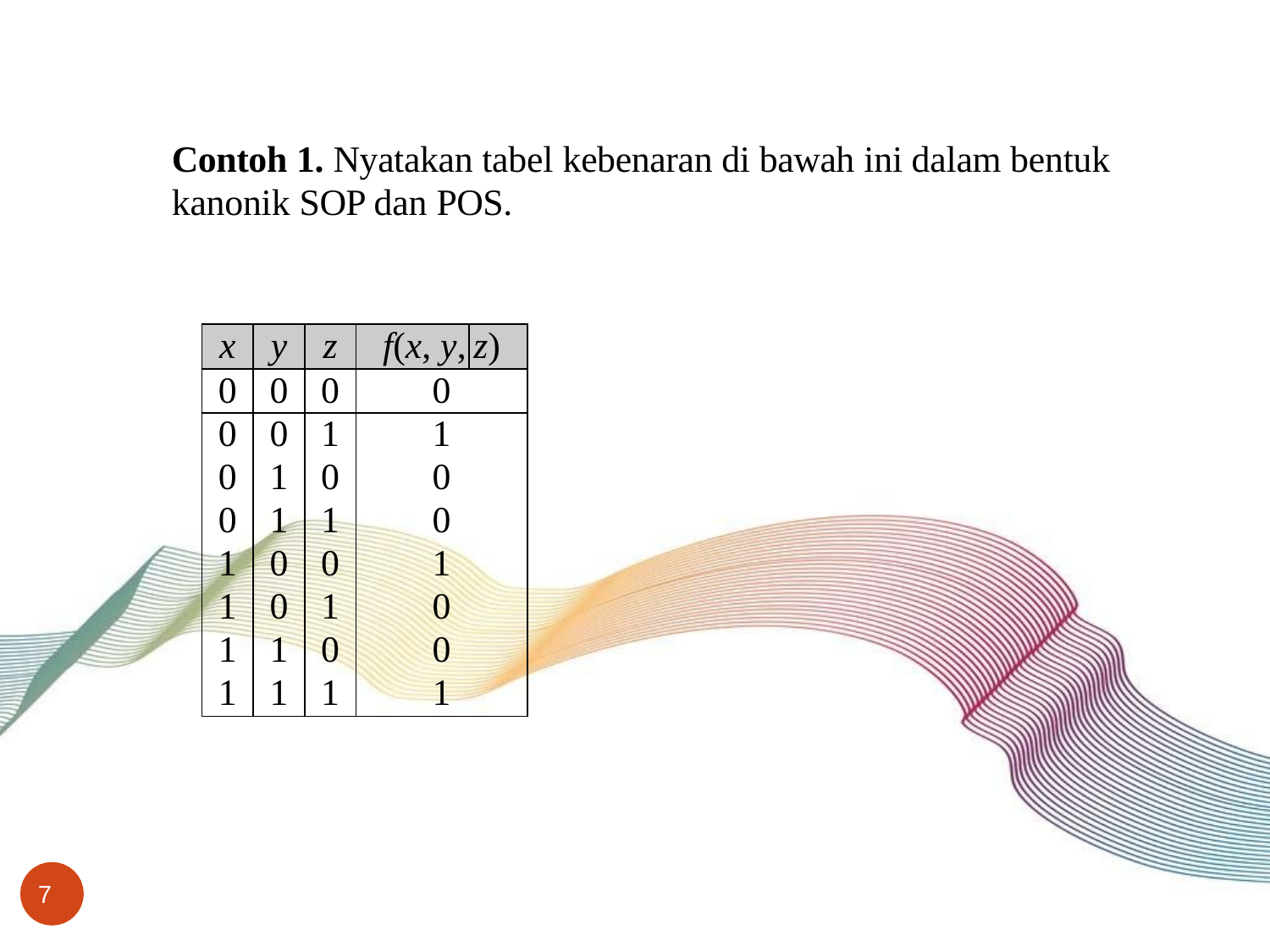

# Contoh 1. Nyatakan tabel kebenaran di bawah ini dalam bentuk  kanonik SOP dan POS.
| x | y | z | f(x, y, | z) |
| --- | --- | --- | --- | --- |
| 0 | 0 | 0 | 0 |  |
| 0 | 0 | 1 | 1 |  |
| 0 | 1 | 0 | 0 |  |
| 0 | 1 | 1 | 0 |  |
| 1 | 0 | 0 | 1 |  |
| 1 | 0 | 1 | 0 |  |
| 1 | 1 | 0 | 0 |  |
| 1 | 1 | 1 | 1 |  |

7